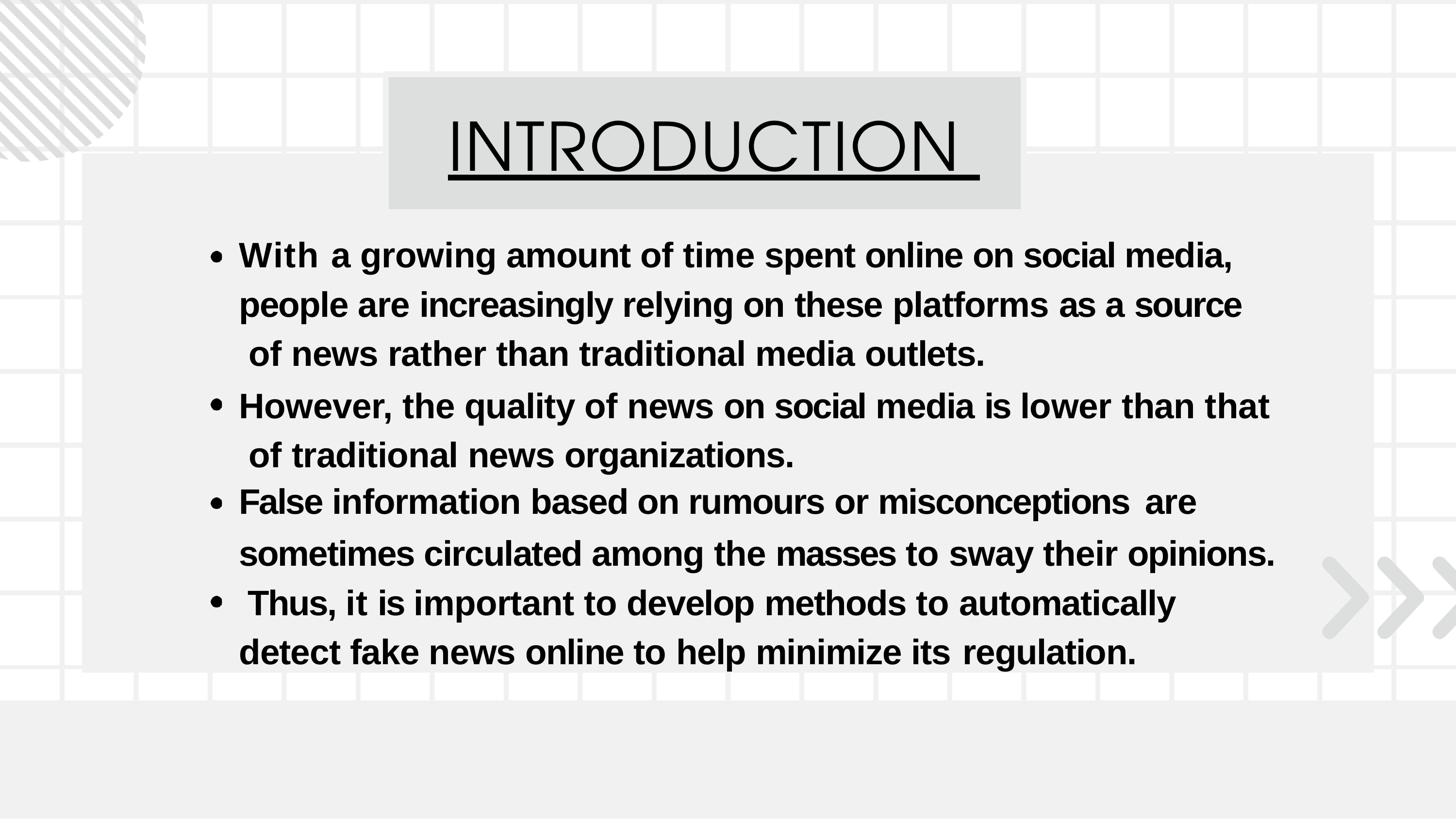

# INTRODUCTION

With a growing amount of time spent online on social media,  people are increasingly relying on these platforms as a source  of news rather than traditional media outlets.
However, the quality of news on social media is lower than that  of traditional news organizations.
False information based on rumours or misconceptions are
sometimes circulated among the masses to sway their opinions.  Thus, it is important to develop methods to automatically  detect fake news online to help minimize its regulation.